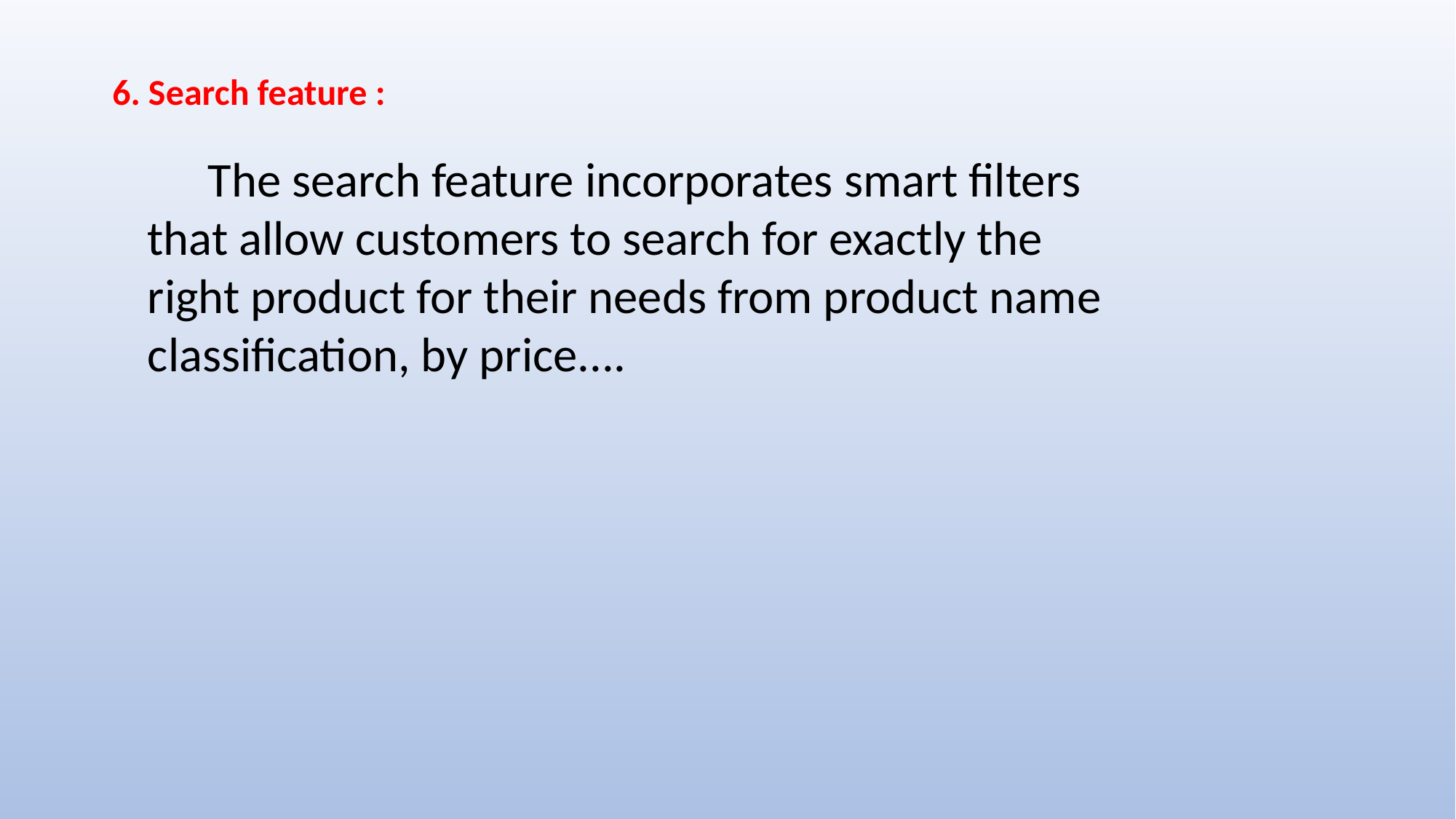

6. Search feature :

        The search feature incorporates smart filters that allow customers to search for exactly the right product for their needs from product name classification, by price....